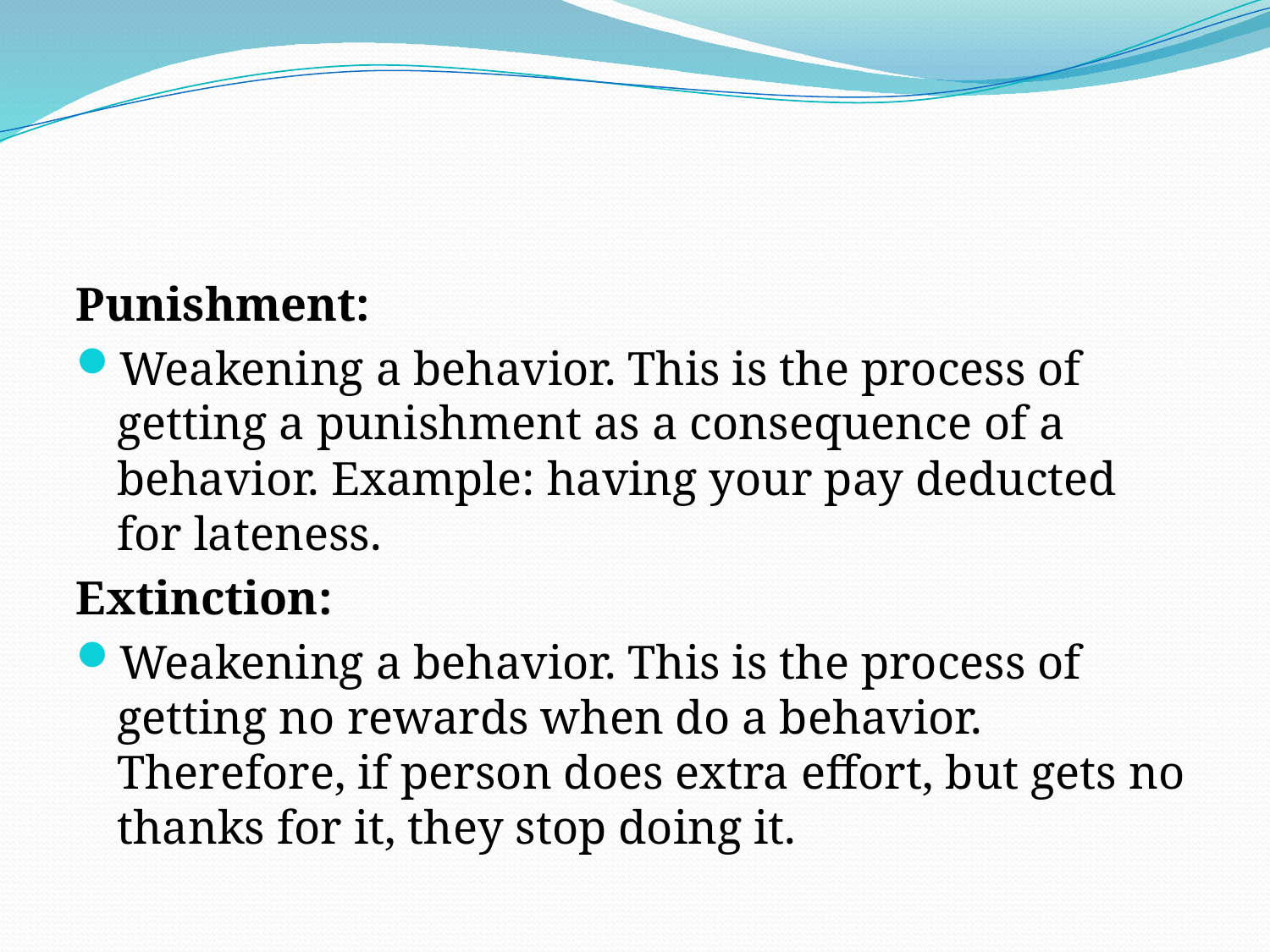

#
Punishment:
Weakening a behavior. This is the process of getting a punishment as a consequence of a behavior. Example: having your pay deducted for lateness.
Extinction:
Weakening a behavior. This is the process of getting no rewards when do a behavior. Therefore, if person does extra effort, but gets no thanks for it, they stop doing it.